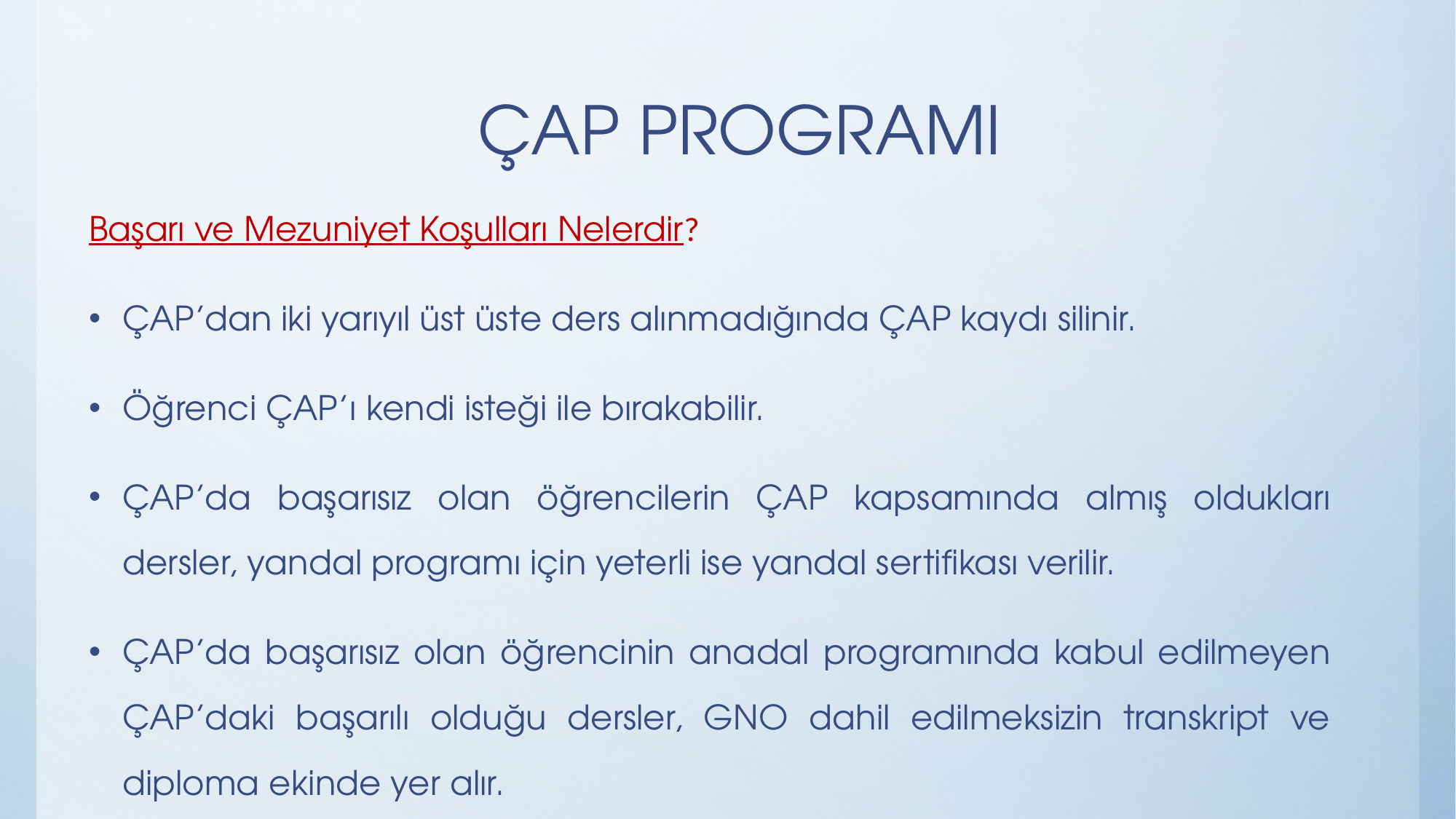

# ÇAP PROGRAMI
Başarı ve Mezuniyet Koşulları Nelerdir?
ÇAP’dan iki yarıyıl üst üste ders alınmadığında ÇAP kaydı silinir.
Öğrenci ÇAP’ı kendi isteği ile bırakabilir.
ÇAP’da başarısız olan öğrencilerin ÇAP kapsamında almış oldukları dersler, yandal programı için yeterli ise yandal sertifikası verilir.
ÇAP’da başarısız olan öğrencinin anadal programında kabul edilmeyen ÇAP’daki başarılı olduğu dersler, GNO dahil edilmeksizin transkript ve diploma ekinde yer alır.